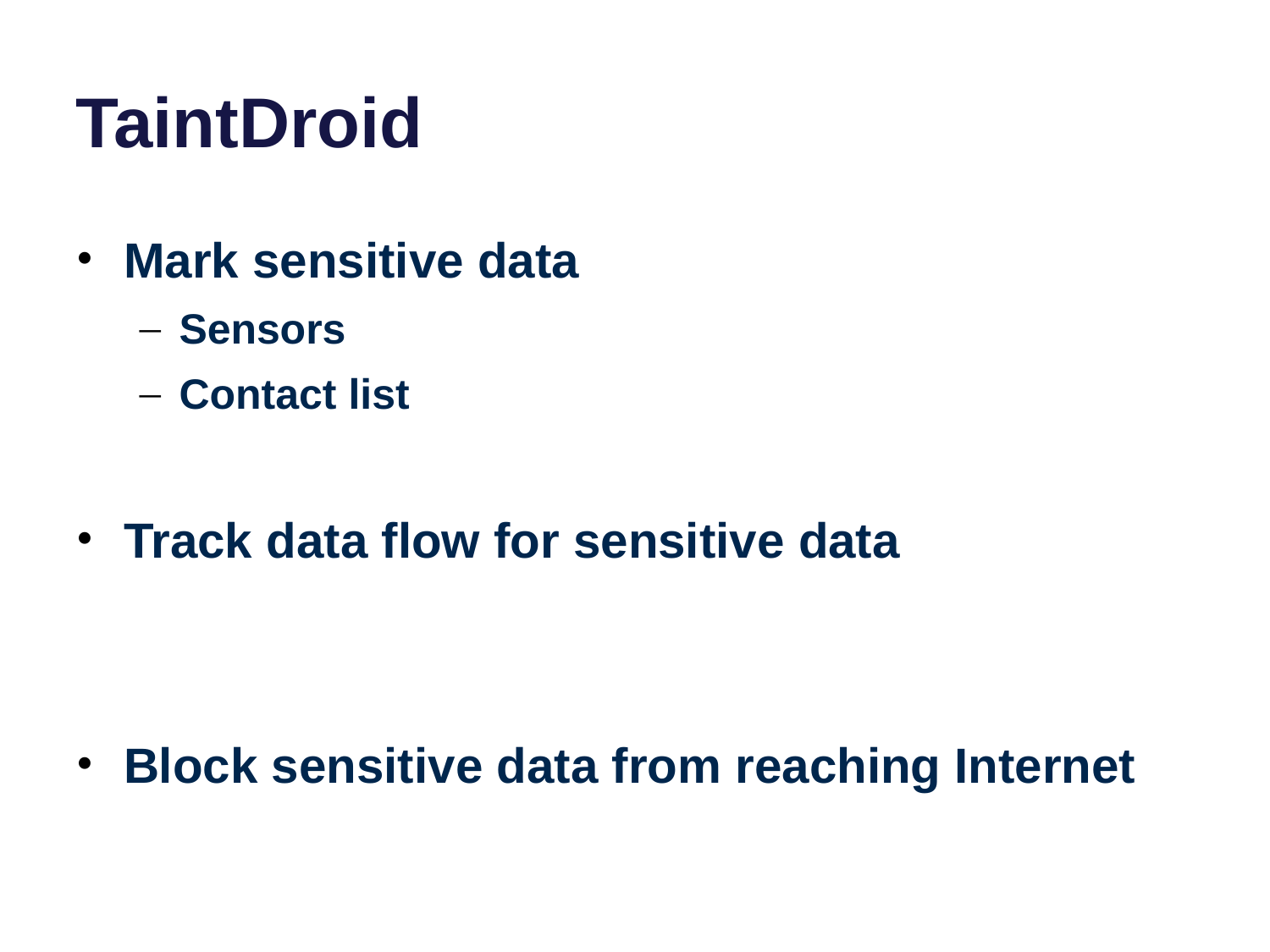

# TaintDroid
Mark sensitive data
Sensors
Contact list

Track data flow for sensitive data

Block sensitive data from reaching Internet